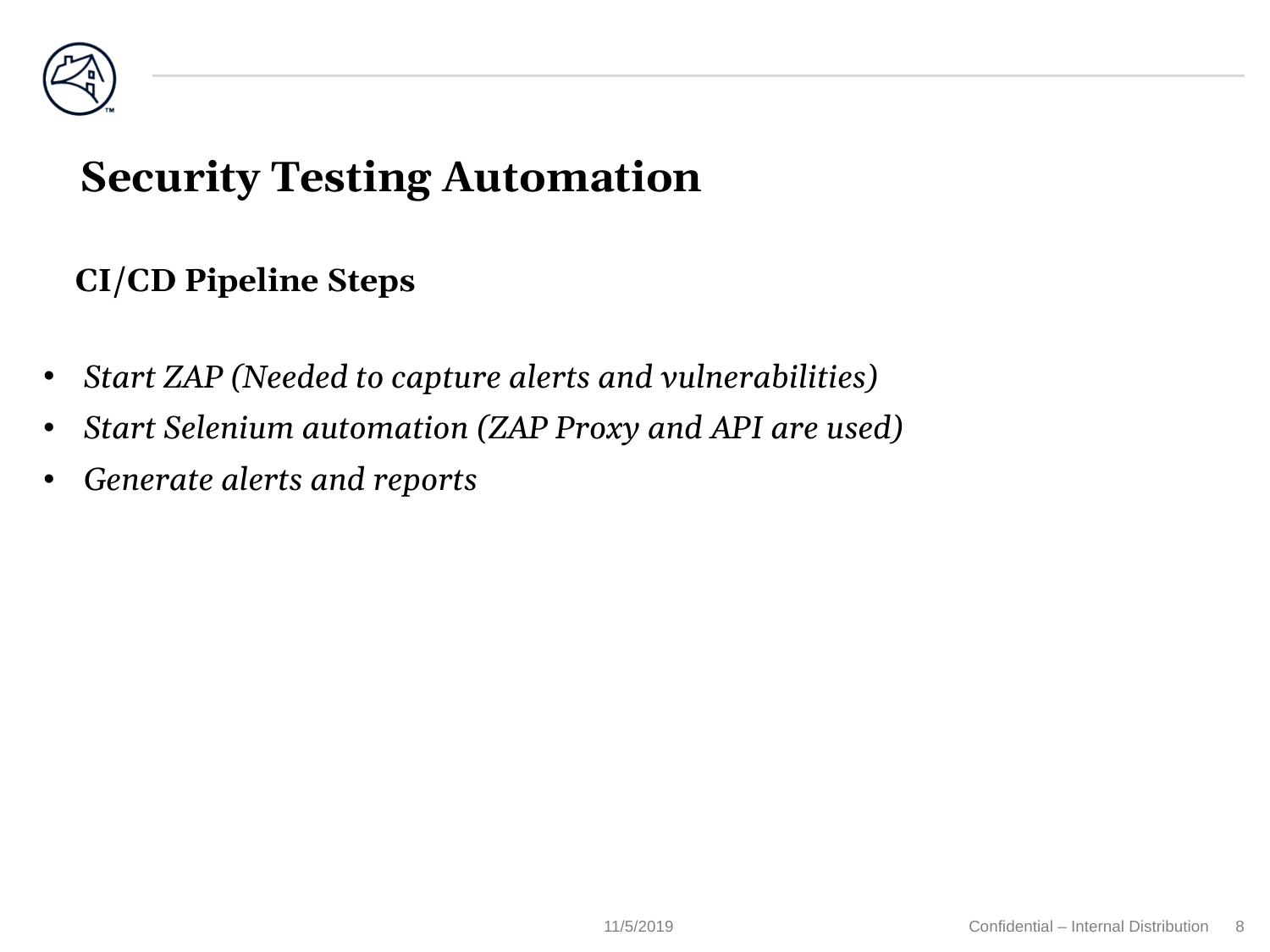

# Security Testing Automation

CI/CD Pipeline Steps

Start ZAP (Needed to capture alerts and vulnerabilities)
Start Selenium automation (ZAP Proxy and API are used)
Generate alerts and reports